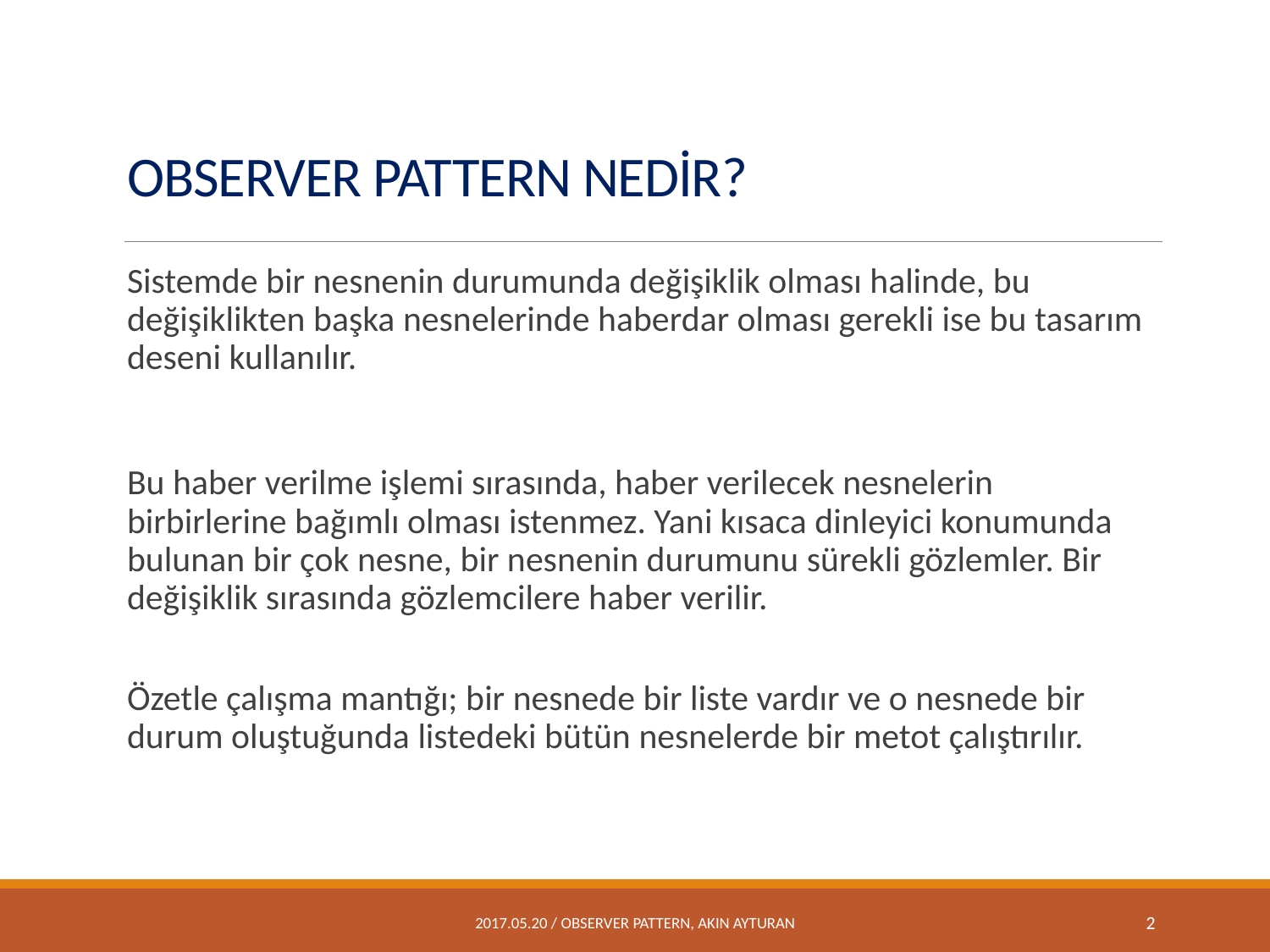

# OBSERVER PATTERN NEDİR?
Sistemde bir nesnenin durumunda değişiklik olması halinde, bu değişiklikten başka nesnelerinde haberdar olması gerekli ise bu tasarım deseni kullanılır.

Bu haber verilme işlemi sırasında, haber verilecek nesnelerin birbirlerine bağımlı olması istenmez. Yani kısaca dinleyici konumunda bulunan bir çok nesne, bir nesnenin durumunu sürekli gözlemler. Bir değişiklik sırasında gözlemcilere haber verilir.
Özetle çalışma mantığı; bir nesnede bir liste vardır ve o nesnede bir durum oluştuğunda listedeki bütün nesnelerde bir metot çalıştırılır.
2017.05.20 / Observer Pattern, akın ayturan
2